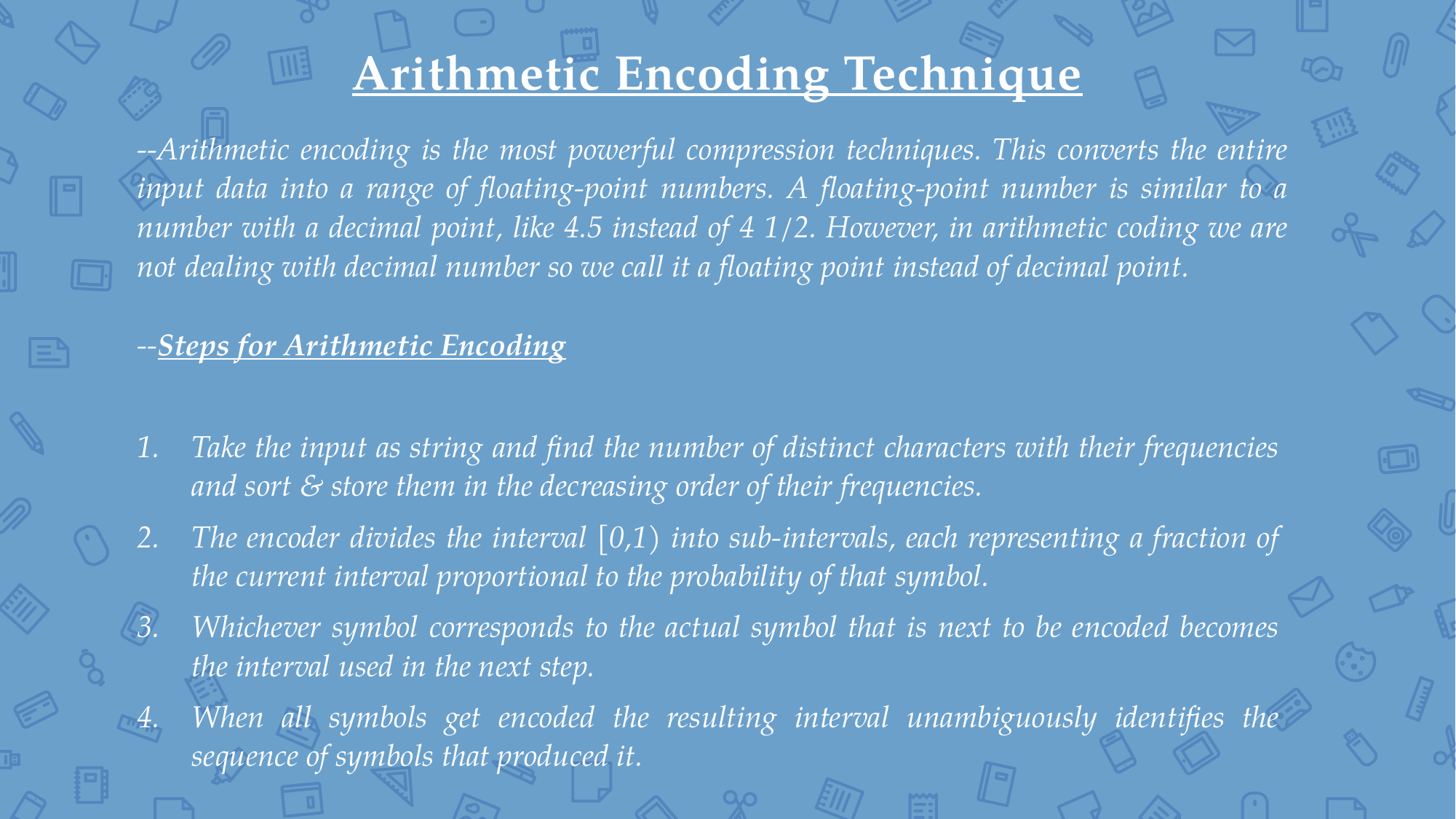

Arithmetic Encoding Technique
--Arithmetic encoding is the most powerful compression techniques. This converts the entire input data into a range of floating-point numbers. A floating-point number is similar to a number with a decimal point, like 4.5 instead of 4 1/2. However, in arithmetic coding we are not dealing with decimal number so we call it a floating point instead of decimal point.
--Steps for Arithmetic Encoding

Take the input as string and find the number of distinct characters with their frequencies and sort & store them in the decreasing order of their frequencies.
The encoder divides the interval [0,1) into sub-intervals, each representing a fraction of the current interval proportional to the probability of that symbol.
Whichever symbol corresponds to the actual symbol that is next to be encoded becomes the interval used in the next step.
When all symbols get encoded the resulting interval unambiguously identifies the sequence of symbols that produced it.